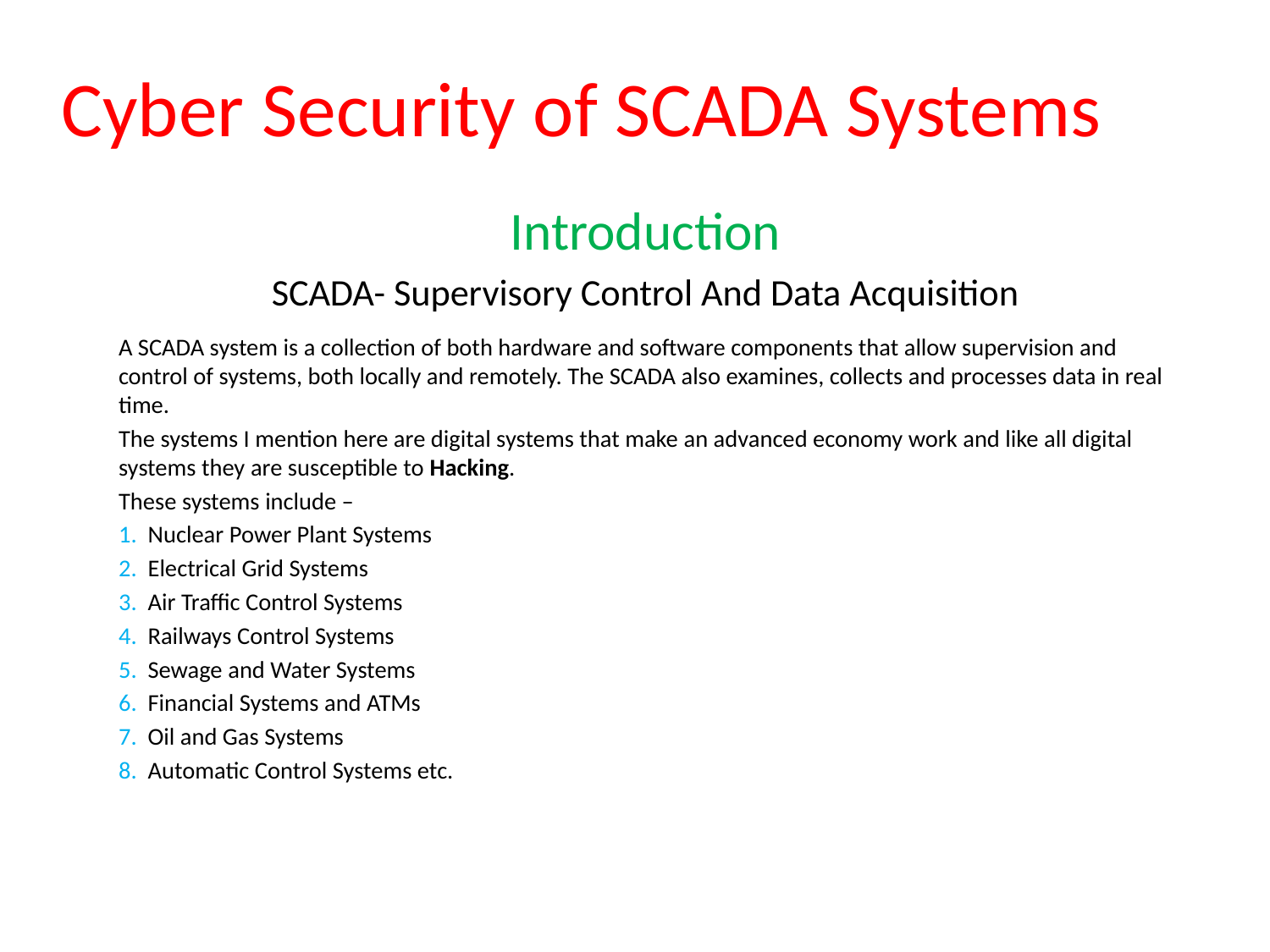

# Cyber Security of SCADA Systems
Introduction
SCADA- Supervisory Control And Data Acquisition

A SCADA system is a collection of both hardware and software components that allow supervision and control of systems, both locally and remotely. The SCADA also examines, collects and processes data in real time.
The systems I mention here are digital systems that make an advanced economy work and like all digital systems they are susceptible to Hacking.
These systems include –
1.  Nuclear Power Plant Systems
2.  Electrical Grid Systems
3.  Air Traffic Control Systems
4.  Railways Control Systems
5.  Sewage and Water Systems
6.  Financial Systems and ATMs
7.  Oil and Gas Systems
8.  Automatic Control Systems etc.